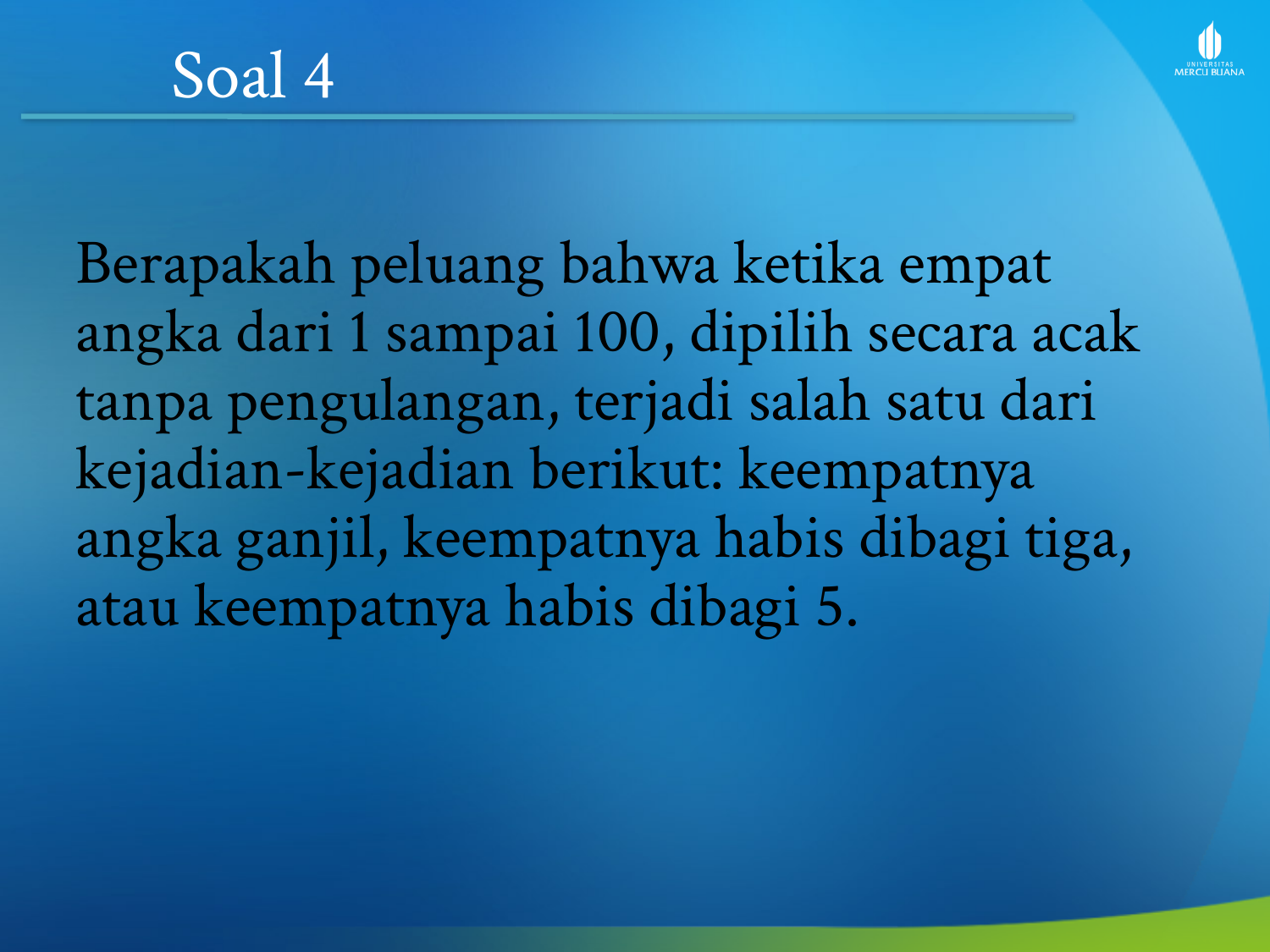

Soal 4
Berapakah peluang bahwa ketika empat angka dari 1 sampai 100, dipilih secara acak tanpa pengulangan, terjadi salah satu dari kejadian-kejadian berikut: keempatnya angka ganjil, keempatnya habis dibagi tiga, atau keempatnya habis dibagi 5.